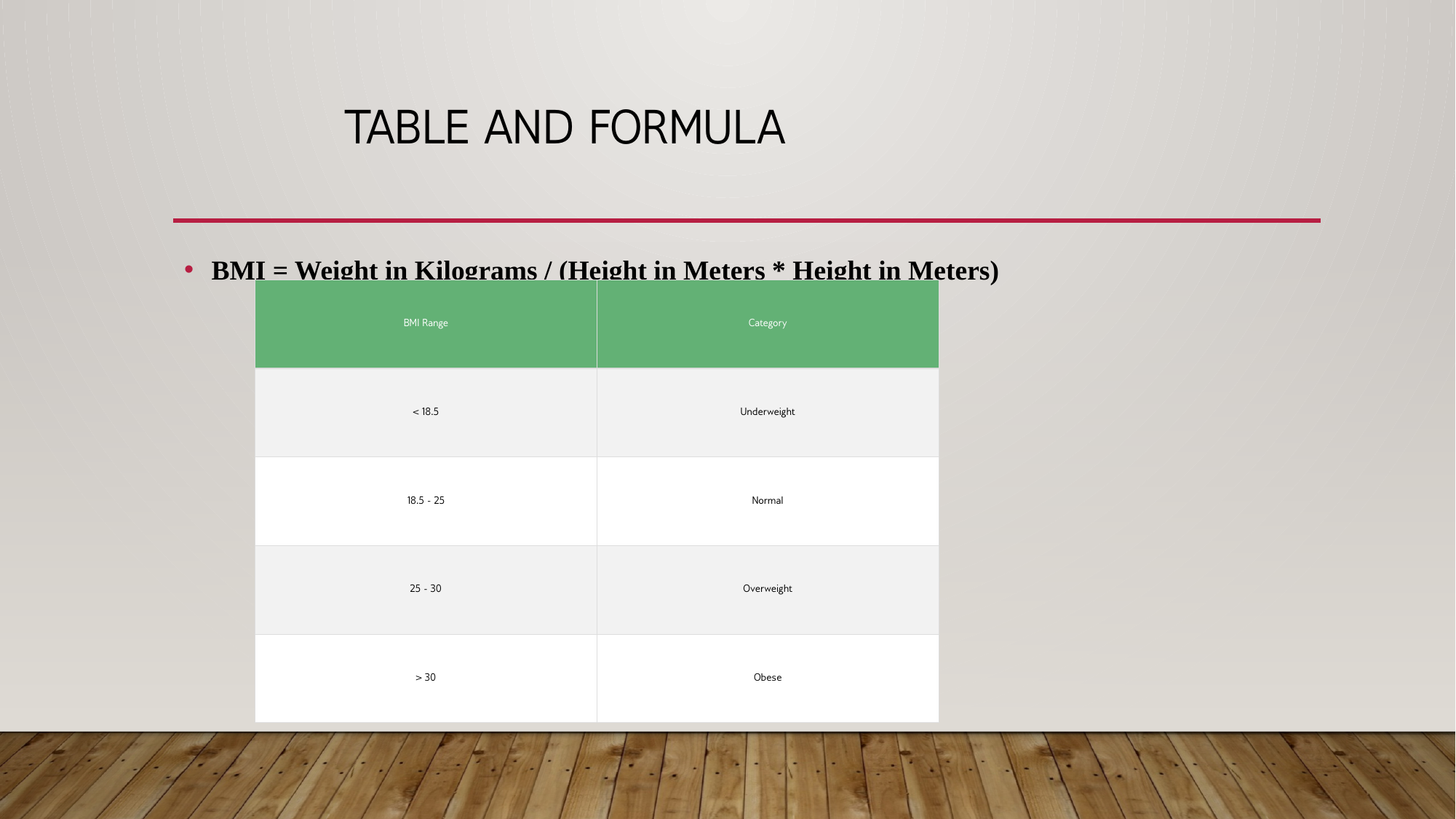

# Table and formula
BMI = Weight in Kilograms / (Height in Meters * Height in Meters)

| BMI Range | Category |
| --- | --- |
| < 18.5 | Underweight |
| 18.5 - 25 | Normal |
| 25 - 30 | Overweight |
| > 30 | Obese |